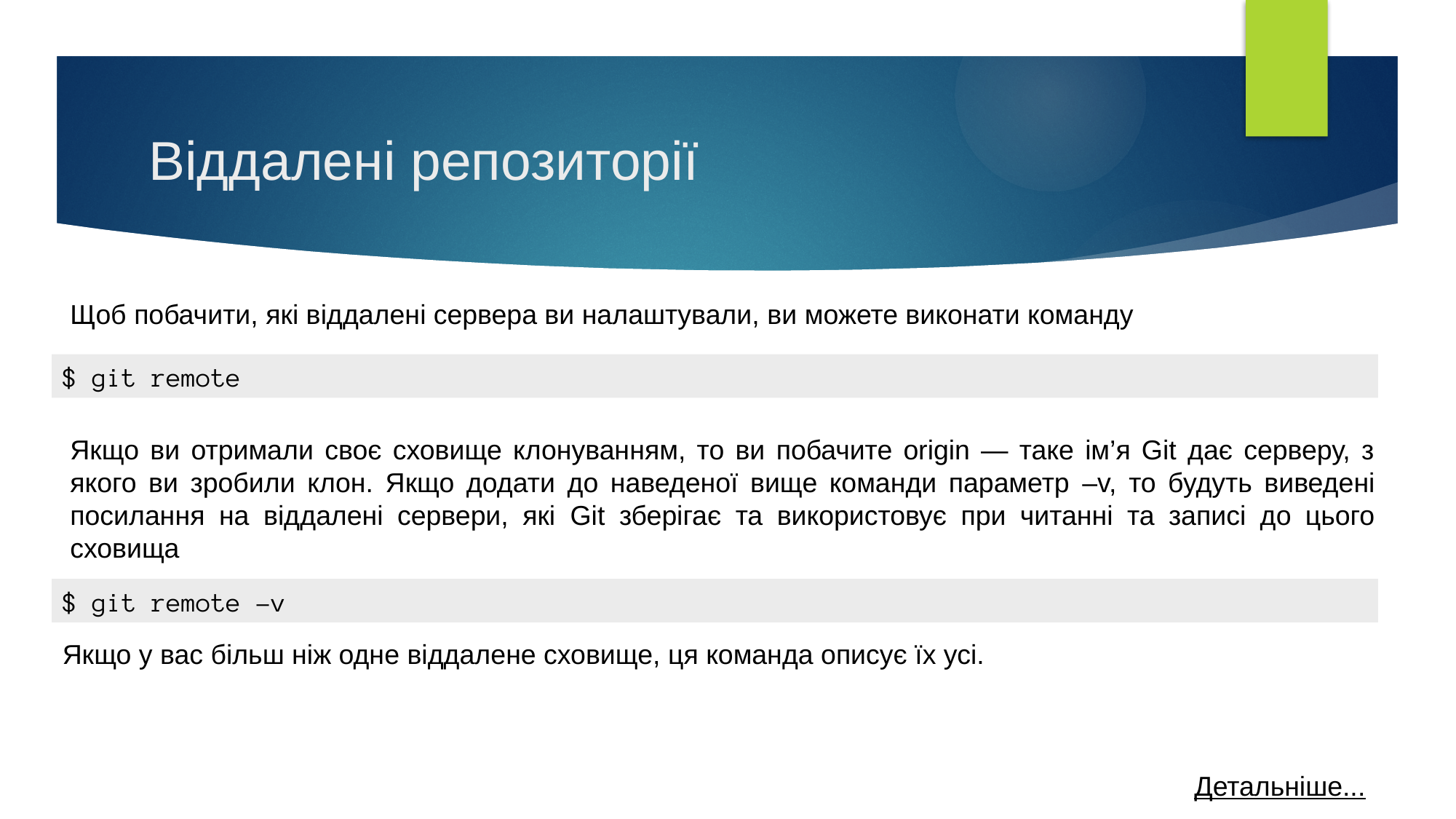

# Віддалені репозиторії
Щоб побачити, які віддалені сервера ви налаштували, ви можете виконати команду
$ git remote
Якщо ви отримали своє сховище клонуванням, то ви побачите origin — таке ім’я Git дає серверу, з якого ви зробили клон. Якщо додати до наведеної вище команди параметр –v, то будуть виведені посилання на віддалені сервери, які Git зберігає та використовує при читанні та записі до цього сховища
$ git remote -v
Якщо у вас більш ніж одне віддалене сховище, ця команда описує їх усі.
Детальніше...